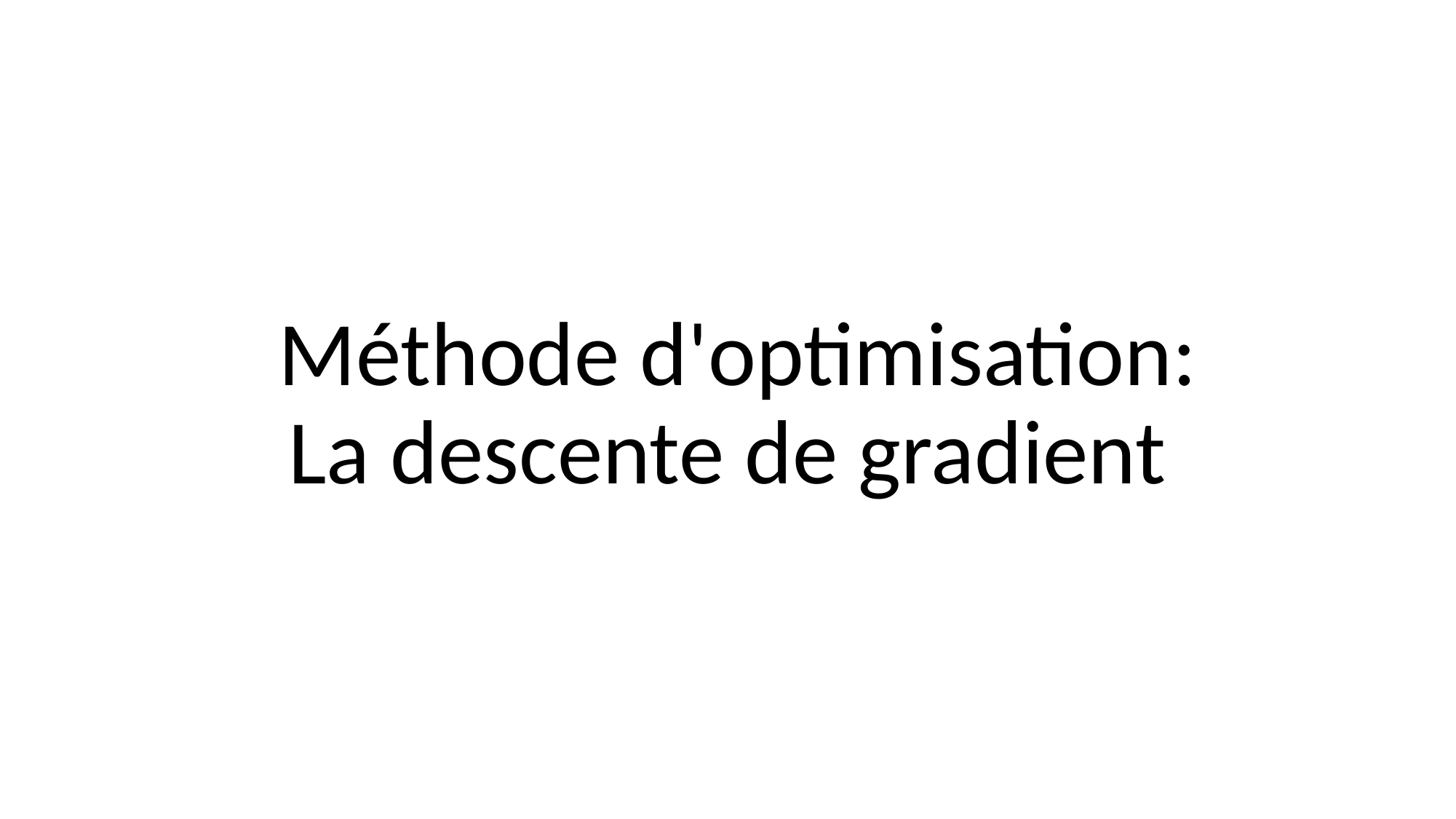

# Méthode d'optimisation: La descente de gradient